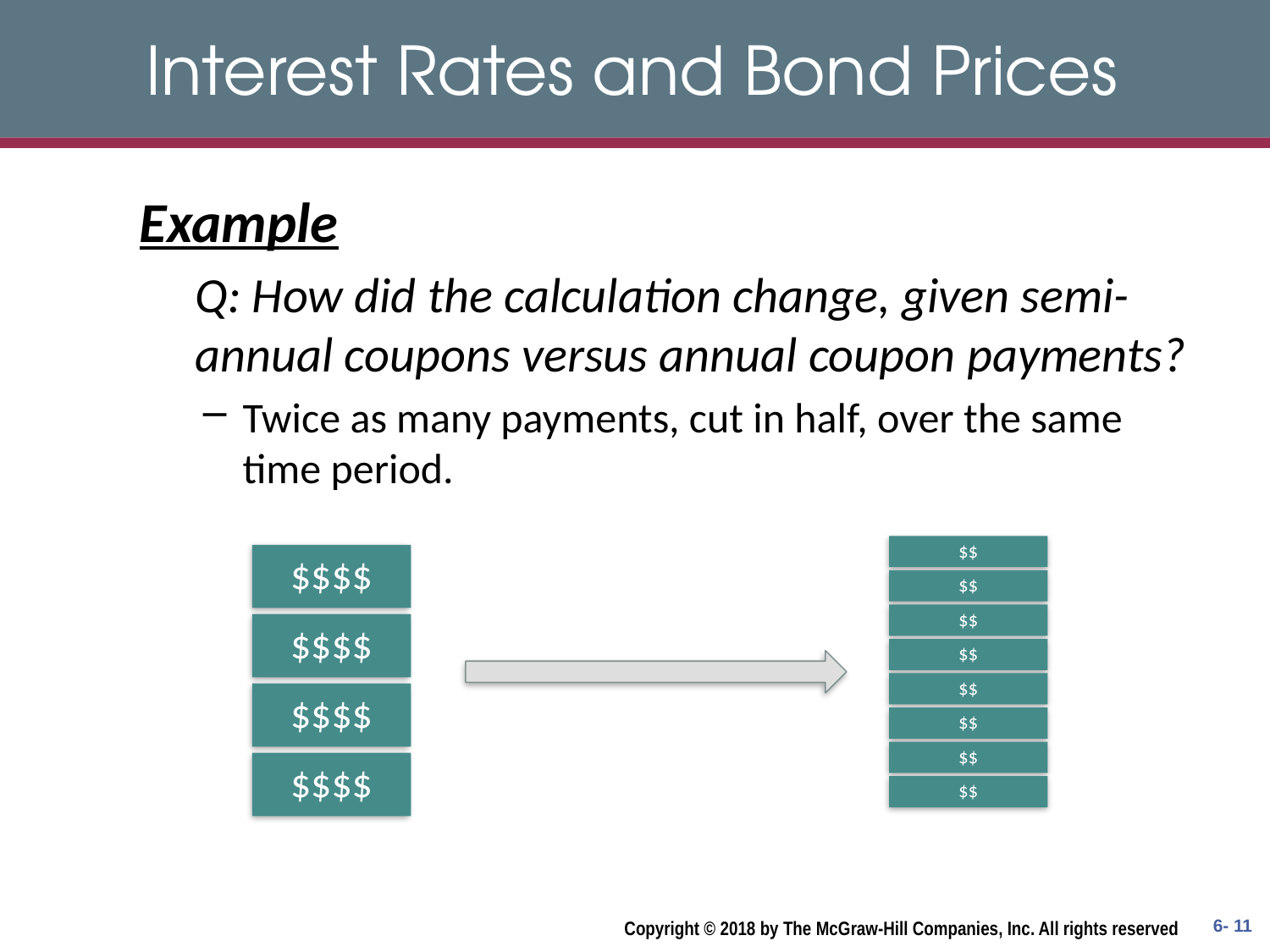

# Interest Rates and Bond Prices
Example
Q: How did the calculation change, given semi-annual coupons versus annual coupon payments?
Twice as many payments, cut in half, over the same time period.
$$
$$
$$
$$
$$
$$
$$
$$
$$$$
$$$$
$$$$
$$$$